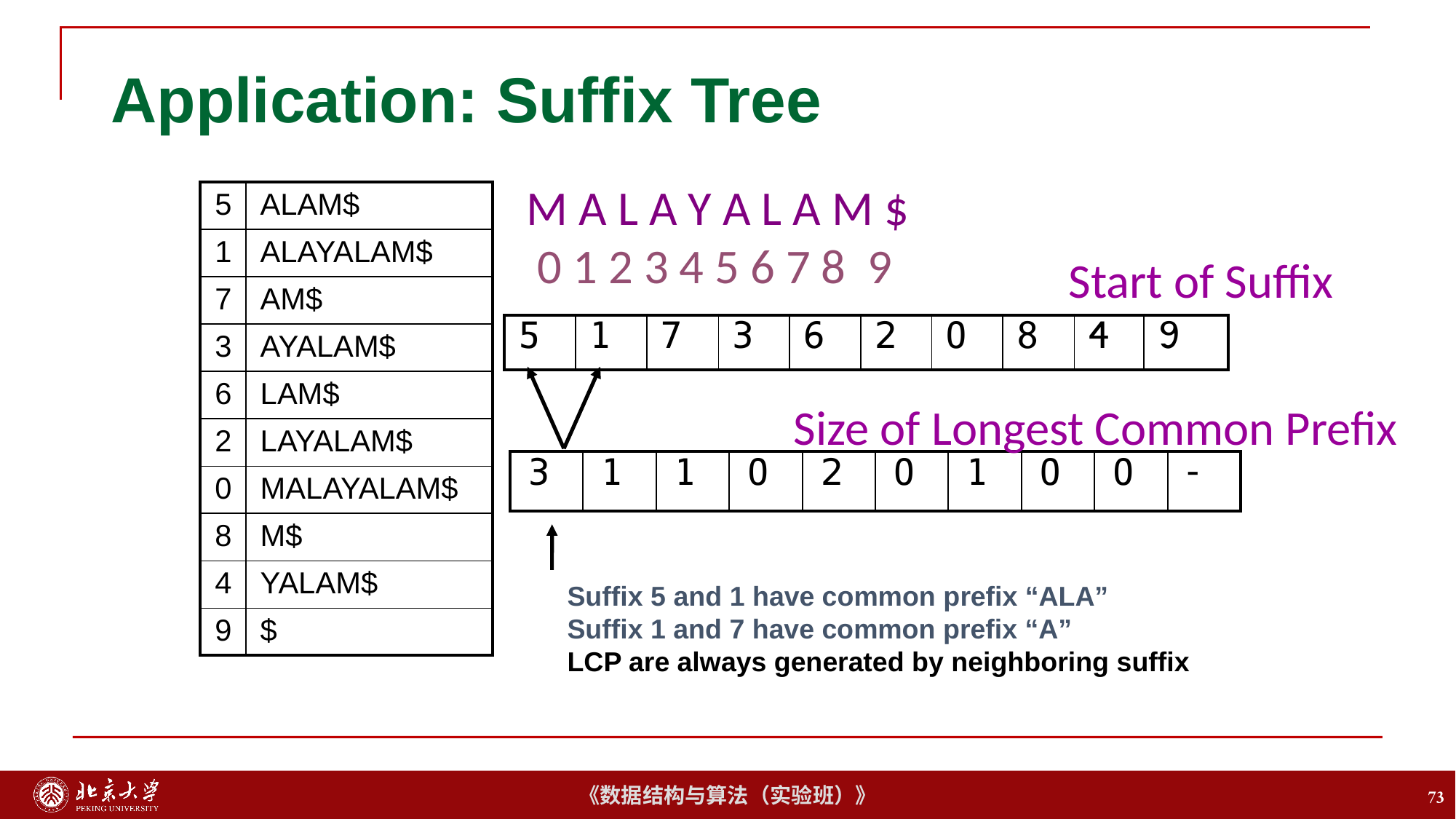

# Application: Suffix Tree
M A L A Y A L A M $
 0 1 2 3 4 5 6 7 8  9
| 5 | ALAM$ |
| --- | --- |
| 1 | ALAYALAM$ |
| 7 | AM$ |
| 3 | AYALAM$ |
| 6 | LAM$ |
| 2 | LAYALAM$ |
| 0 | MALAYALAM$ |
| 8 | M$ |
| 4 | YALAM$ |
| 9 | $ |
Start of Suffix
| 5 | 1 | 7 | 3 | 6 | 2 | 0 | 8 | 4 | 9 |
| --- | --- | --- | --- | --- | --- | --- | --- | --- | --- |

Size of Longest Common Prefix
| 3 | 1 | 1 | 0 | 2 | 0 | 1 | 0 | 0 | - |
| --- | --- | --- | --- | --- | --- | --- | --- | --- | --- |

Suffix 5 and 1 have common prefix “ALA”
Suffix 1 and 7 have common prefix “A”
LCP are always generated by neighboring suffix
73